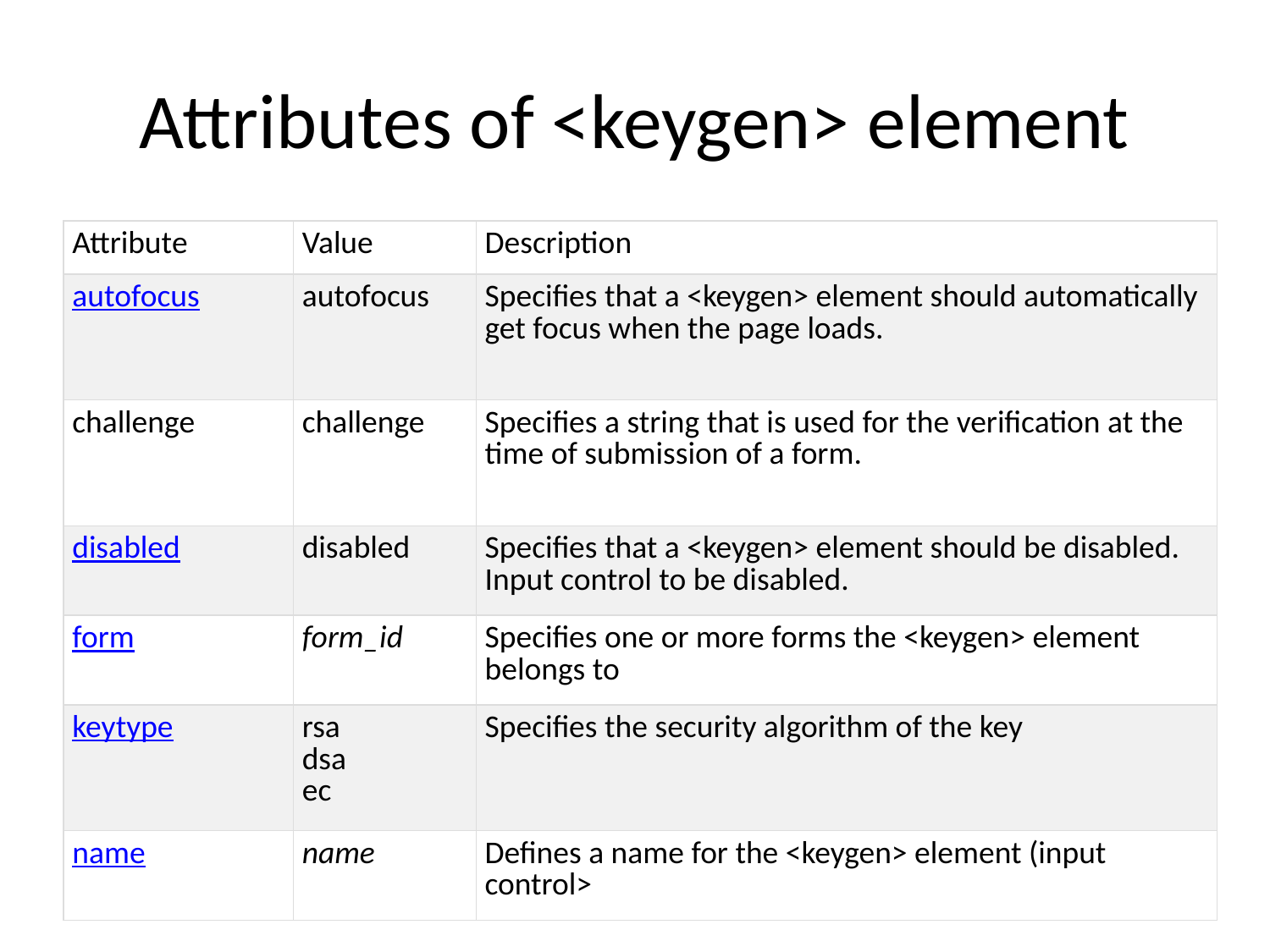

# Attributes of <keygen> element
| Attribute | Value | Description |
| --- | --- | --- |
| autofocus | autofocus | Specifies that a <keygen> element should automatically get focus when the page loads. |
| challenge | challenge | Specifies a string that is used for the verification at the time of submission of a form. |
| disabled | disabled | Specifies that a <keygen> element should be disabled. Input control to be disabled. |
| form | form\_id | Specifies one or more forms the <keygen> element belongs to |
| keytype | rsa dsa ec | Specifies the security algorithm of the key |
| name | name | Defines a name for the <keygen> element (input control> |
Prepared By: Ms. Khushbu Patel